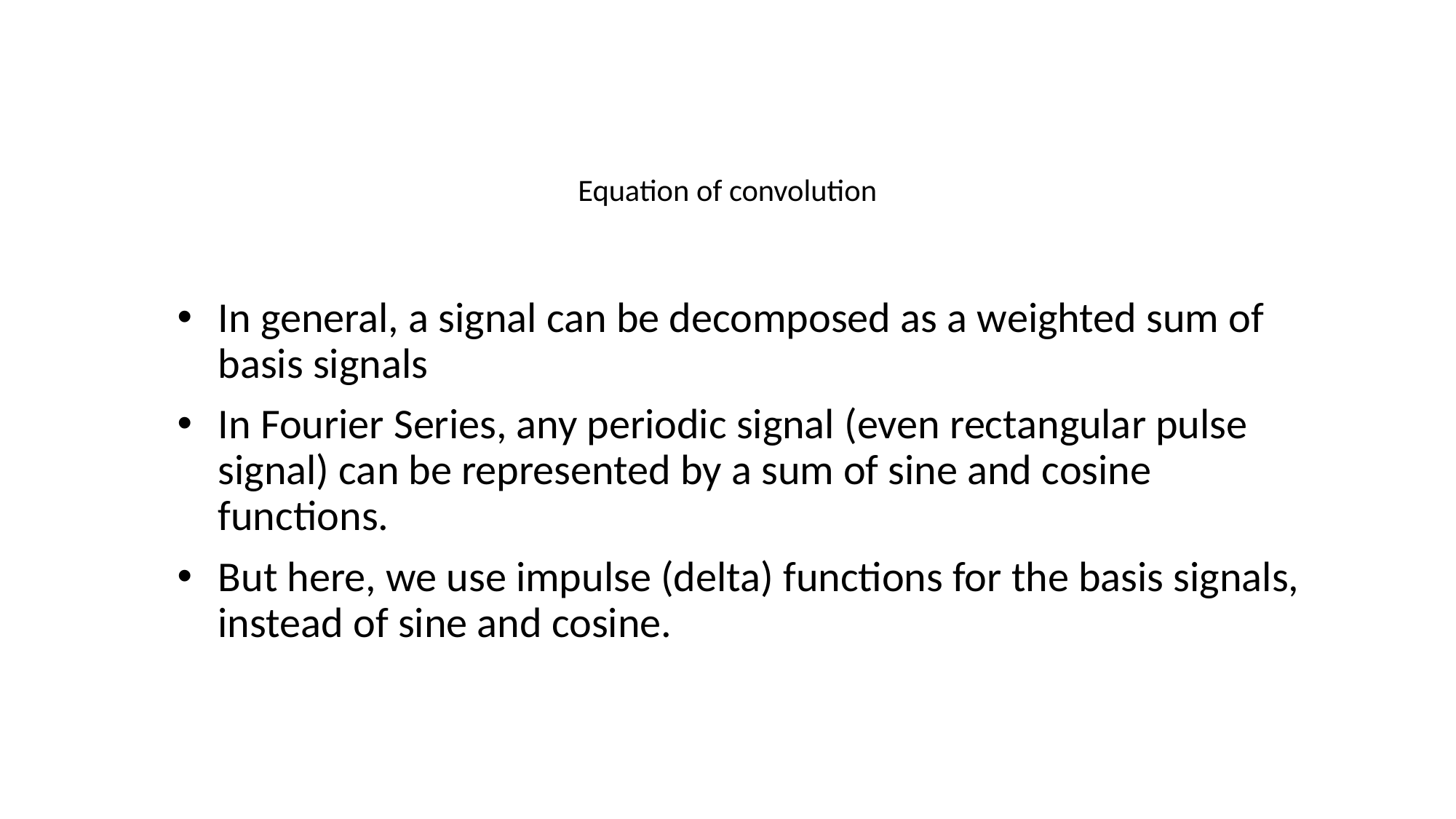

# Equation of convolution

In general, a signal can be decomposed as a weighted sum of basis signals
In Fourier Series, any periodic signal (even rectangular pulse signal) can be represented by a sum of sine and cosine functions.
But here, we use impulse (delta) functions for the basis signals, instead of sine and cosine.